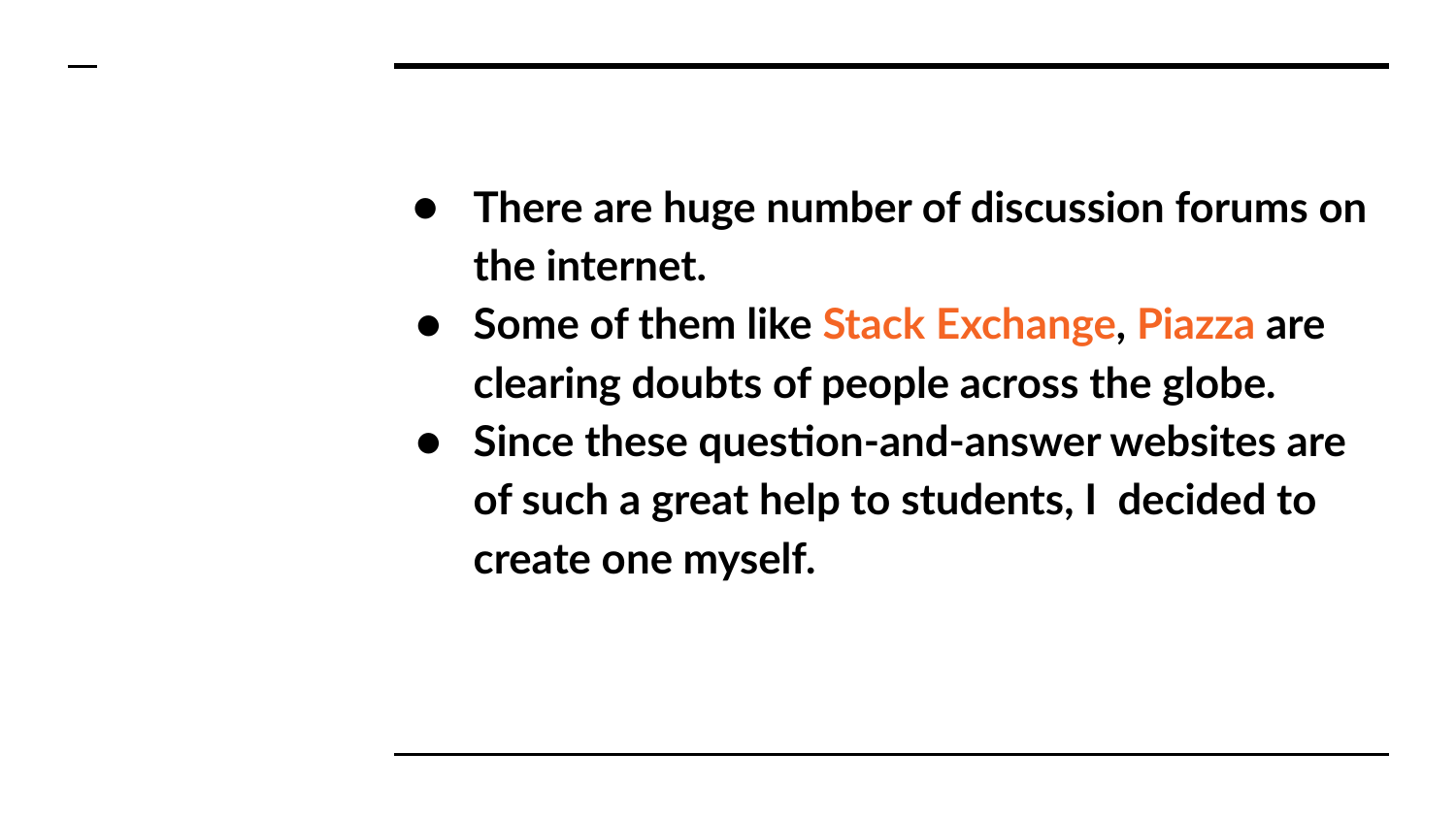

There are huge number of discussion forums on the internet.
Some of them like Stack Exchange, Piazza are clearing doubts of people across the globe.
Since these question-and-answer websites are of such a great help to students, I  decided to create one myself.